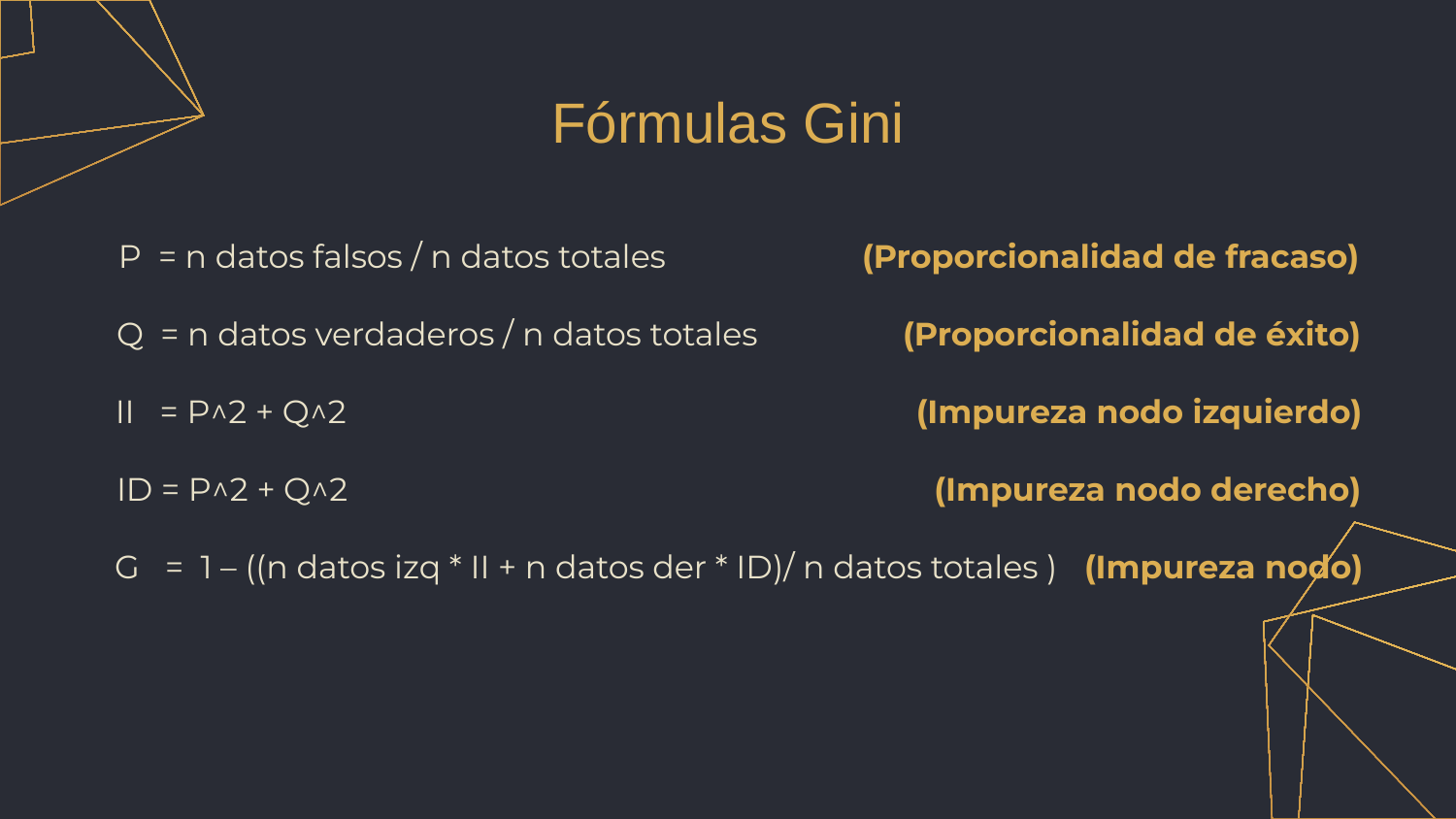

# Fórmulas Gini
P  = n datos falsos / n datos totales                       (Proporcionalidad de fracaso)

Q  = n datos verdaderos / n datos totales                 (Proporcionalidad de éxito)

II   = P^2 + Q^2                                                                   (Impureza nodo izquierdo)

ID = P^2 + Q^2                                                                     (Impureza nodo derecho)

G   =  1 – ((n datos izq * II + n datos der * ID)/ n datos totales )   (Impureza nodo)